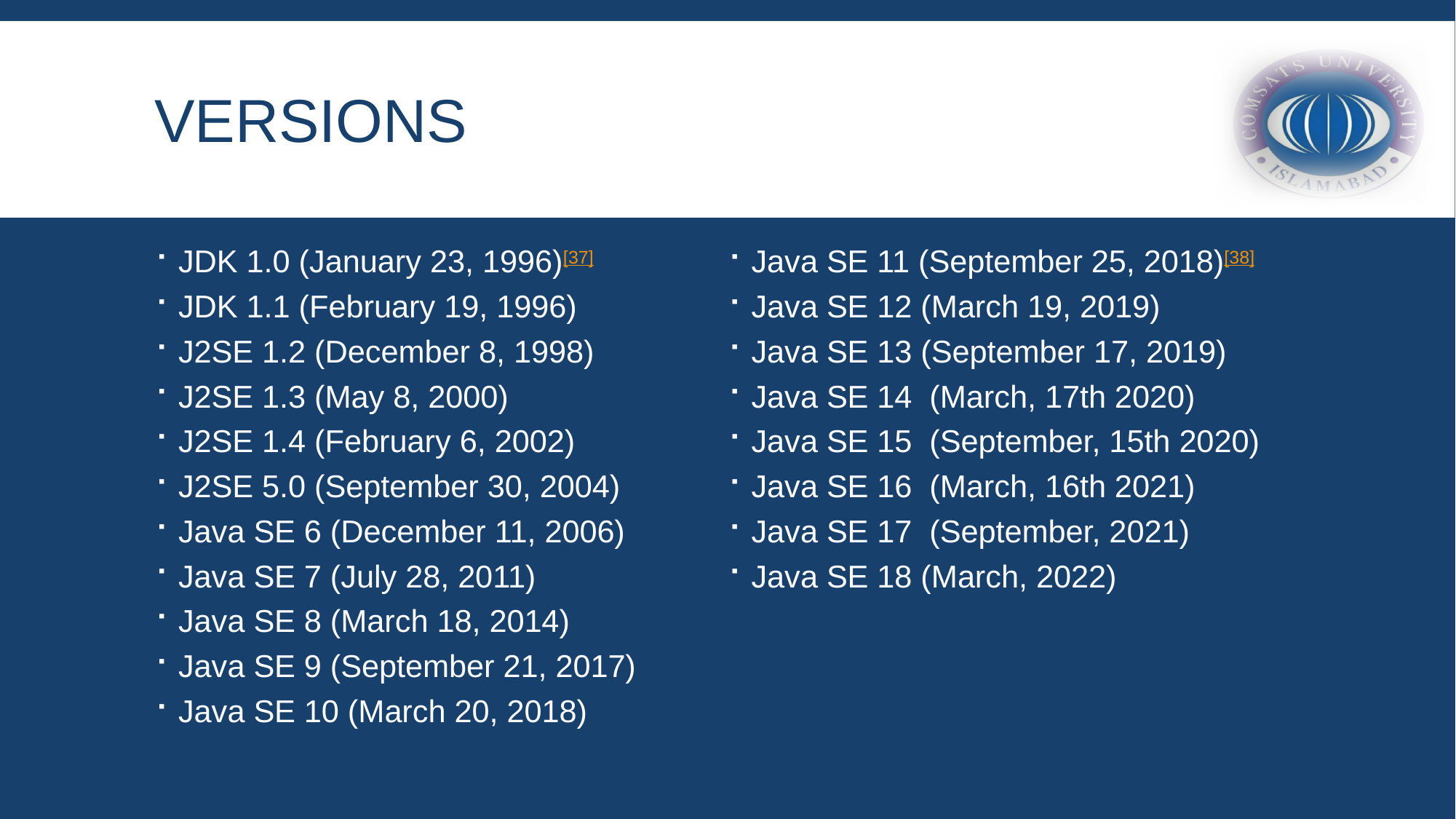

# Versions
JDK 1.0 (January 23, 1996)[37]
JDK 1.1 (February 19, 1996)
J2SE 1.2 (December 8, 1998)
J2SE 1.3 (May 8, 2000)
J2SE 1.4 (February 6, 2002)
J2SE 5.0 (September 30, 2004)
Java SE 6 (December 11, 2006)
Java SE 7 (July 28, 2011)
Java SE 8 (March 18, 2014)
Java SE 9 (September 21, 2017)
Java SE 10 (March 20, 2018)
Java SE 11 (September 25, 2018)[38]
Java SE 12 (March 19, 2019)
Java SE 13 (September 17, 2019)
Java SE 14  (March, 17th 2020)
Java SE 15  (September, 15th 2020)
Java SE 16  (March, 16th 2021)
Java SE 17  (September, 2021)
Java SE 18 (March, 2022)

5